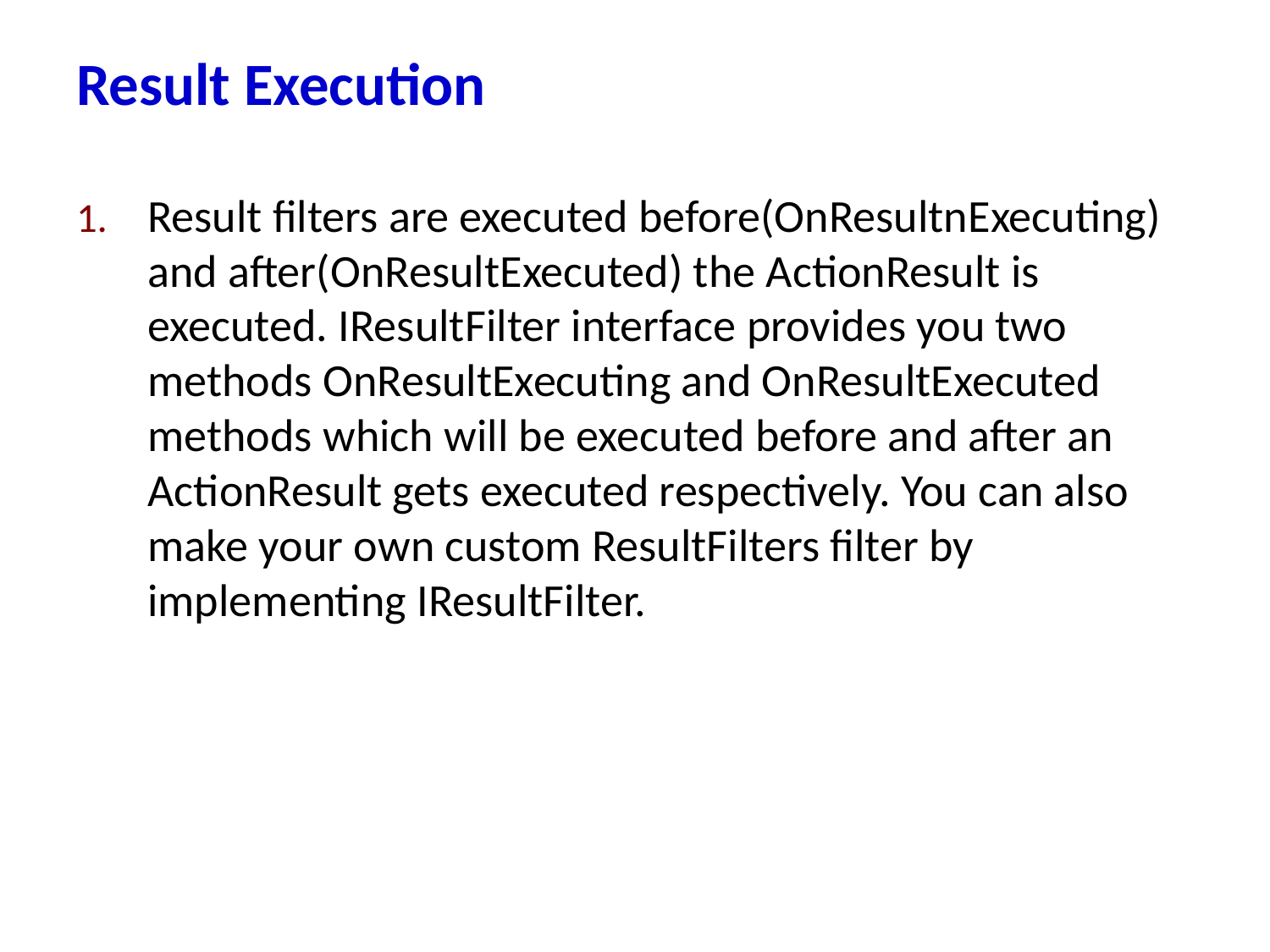

# Result Execution
Result filters are executed before(OnResultnExecuting) and after(OnResultExecuted) the ActionResult is executed. IResultFilter interface provides you two methods OnResultExecuting and OnResultExecuted methods which will be executed before and after an ActionResult gets executed respectively. You can also make your own custom ResultFilters filter by implementing IResultFilter.